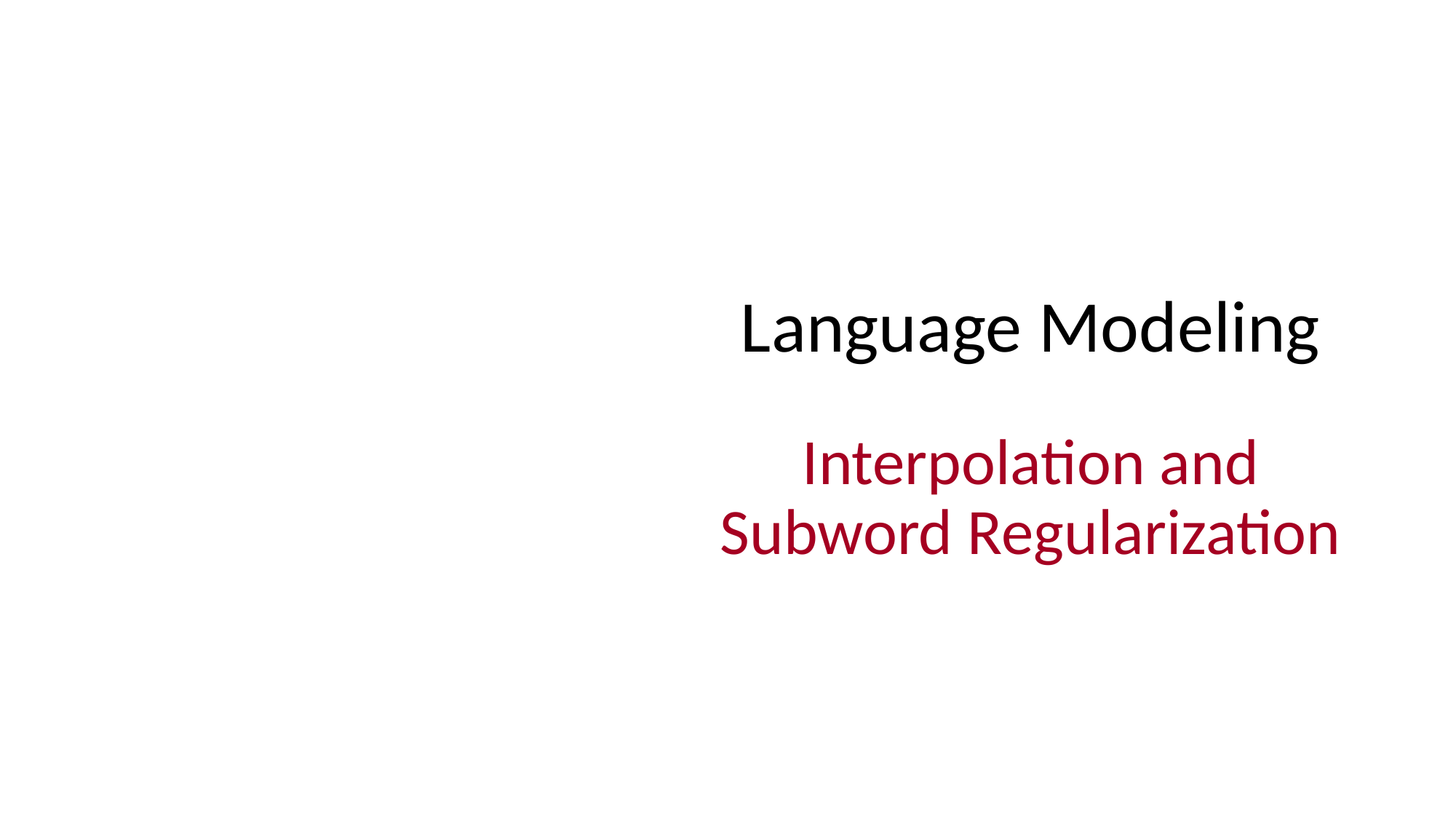

# Language Modeling

Interpolation and Subword Regularization